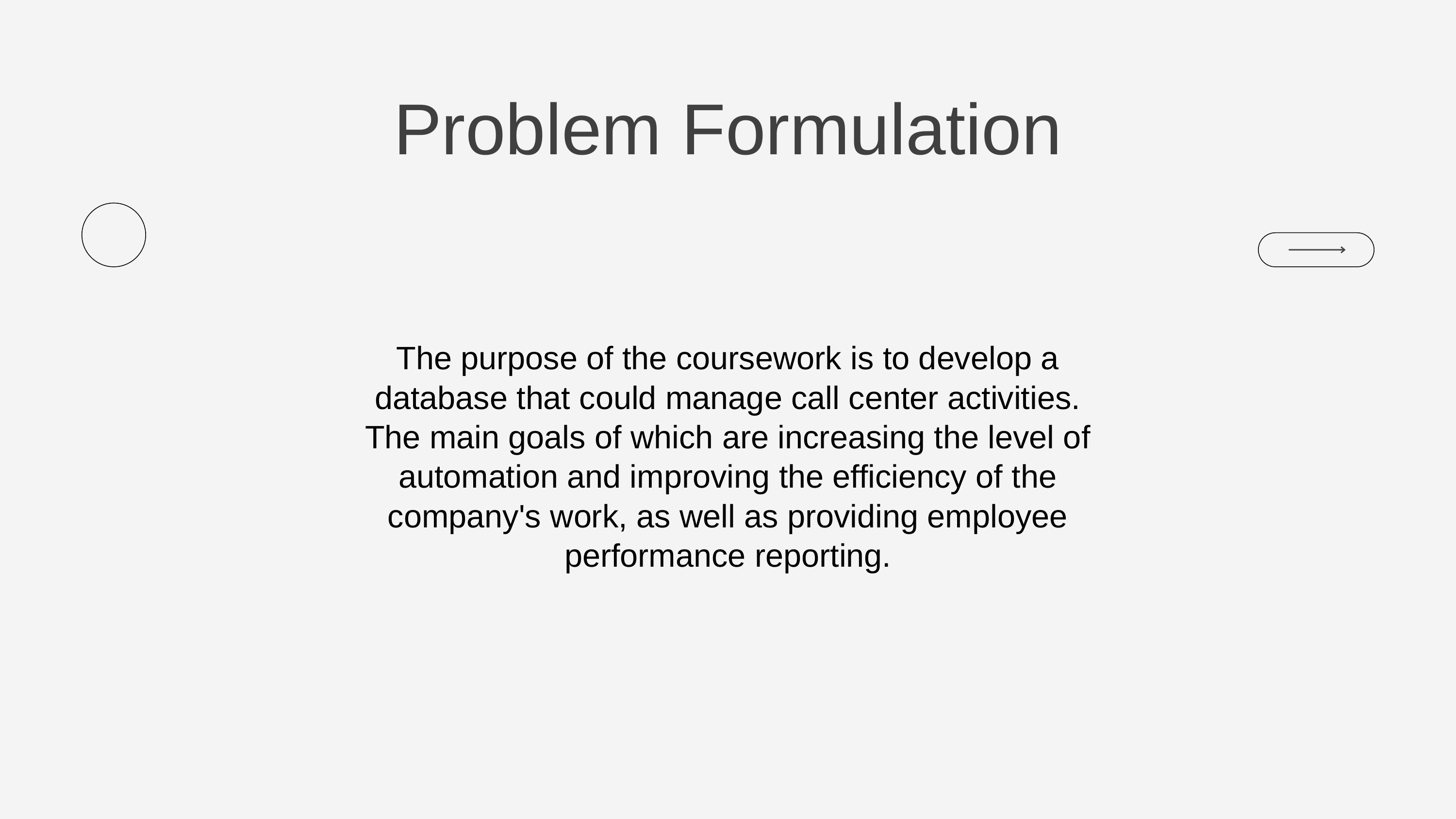

Problem Formulation

The purpose of the coursework is to develop a database that could manage call center activities. The main goals of which are increasing the level of automation and improving the efficiency of the company's work, as well as providing employee performance reporting.